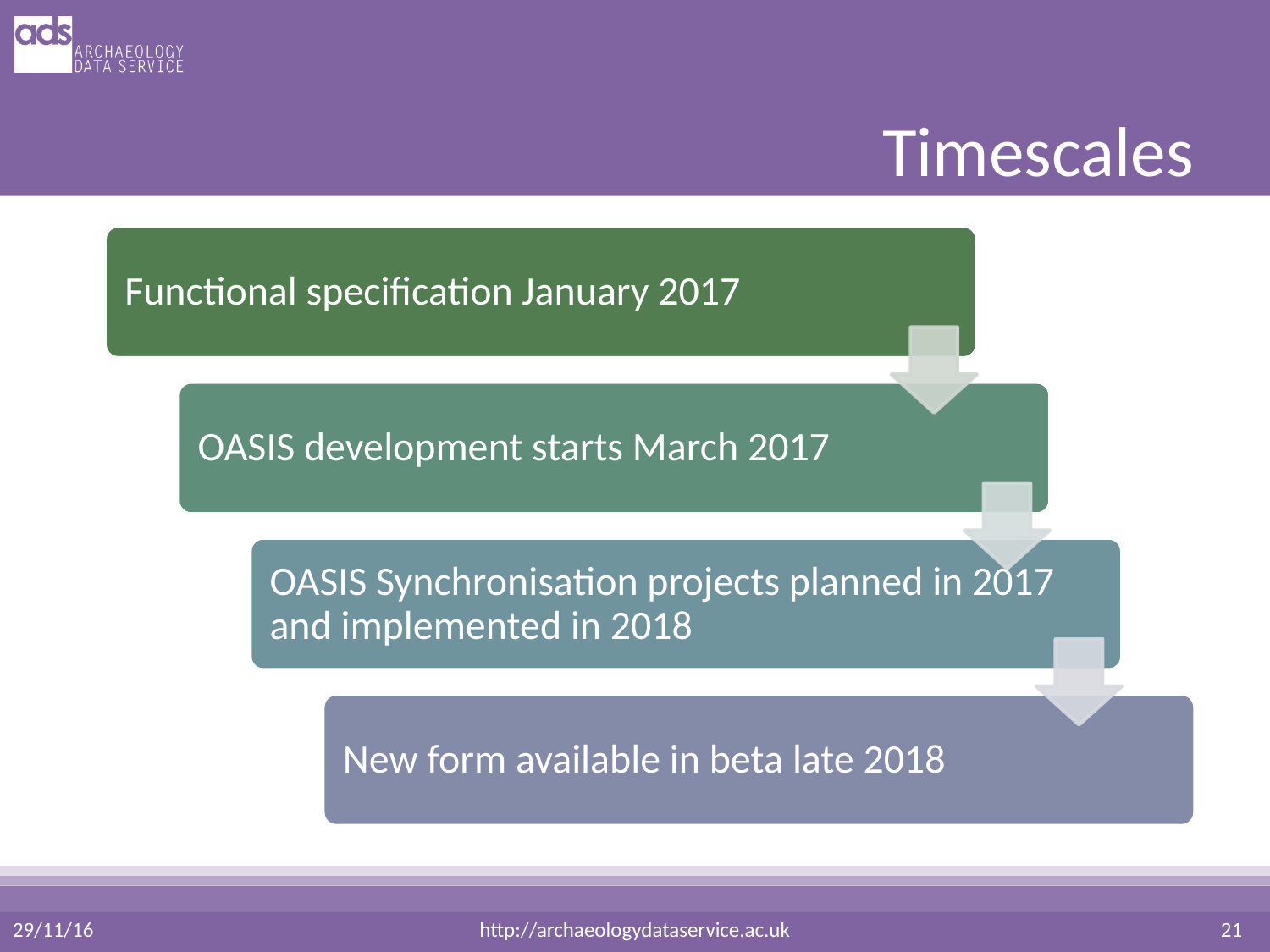

# Timescales
Functional specification January 2017
OASIS development starts March 2017
OASIS Synchronisation projects planned in 2017 and implemented in 2018
New form available in beta late 2018